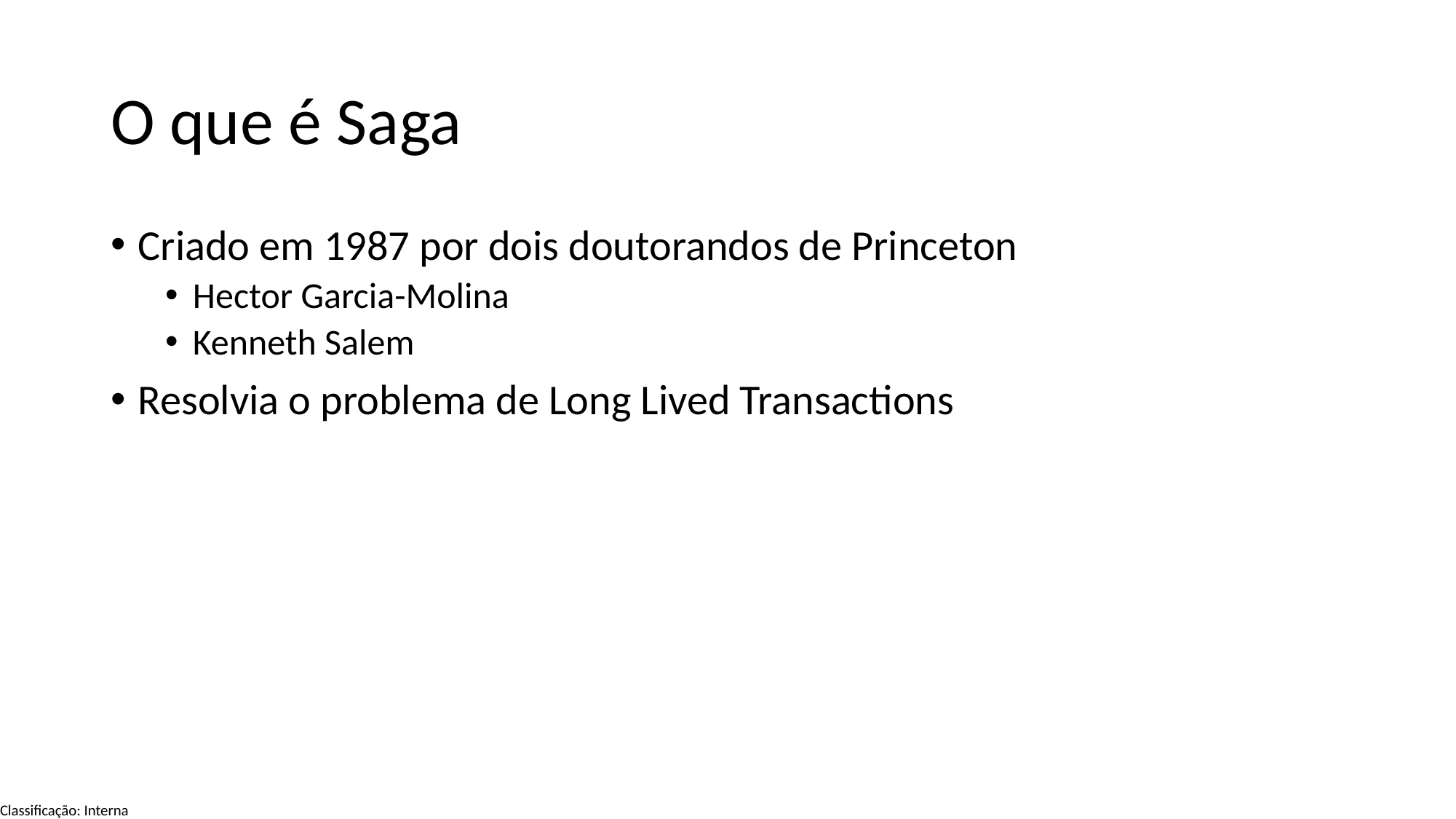

# O que é Saga
Criado em 1987 por dois doutorandos de Princeton
Hector Garcia-Molina
Kenneth Salem
Resolvia o problema de Long Lived Transactions